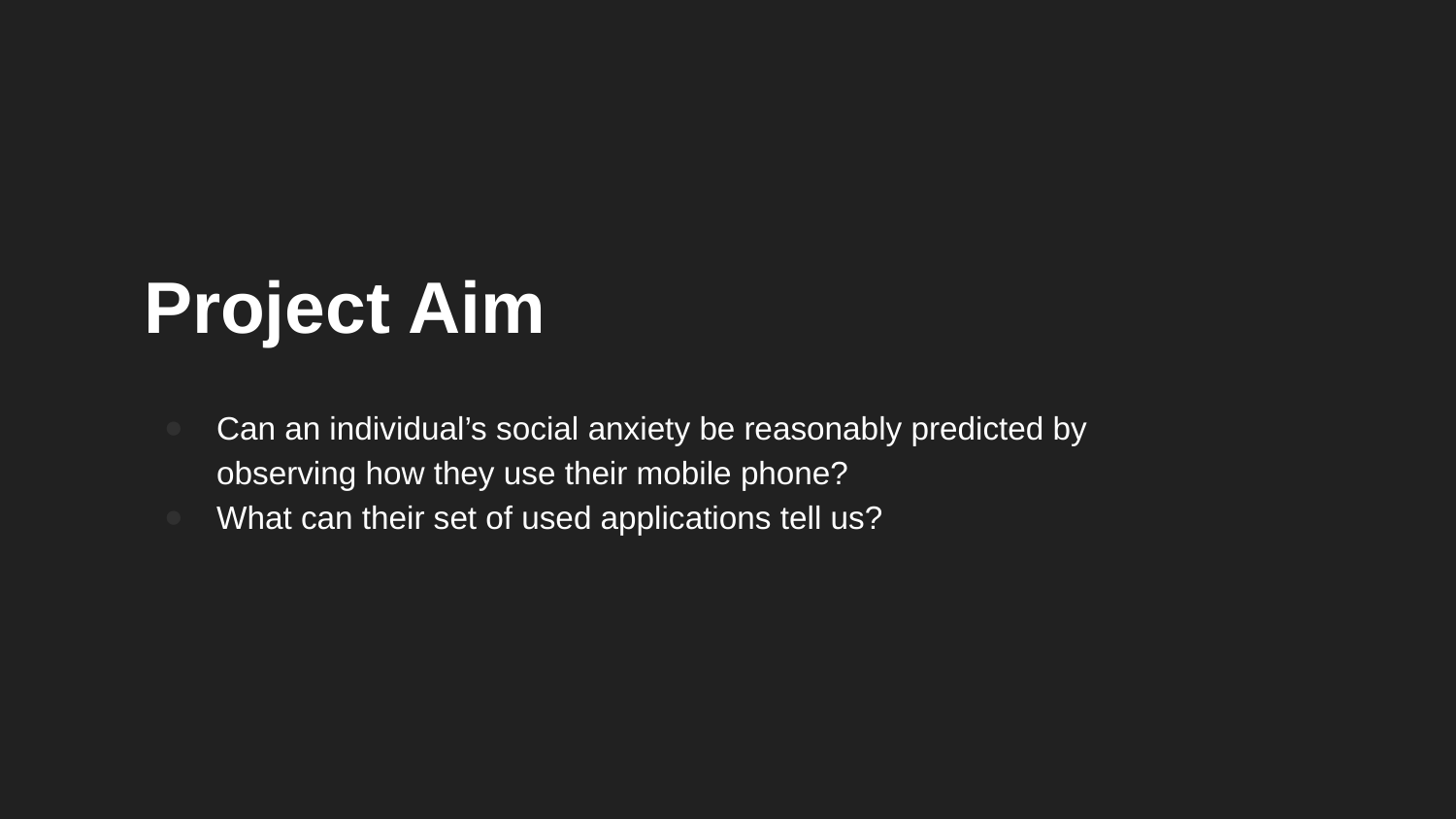

# Project Aim
Can an individual’s social anxiety be reasonably predicted by observing how they use their mobile phone?
What can their set of used applications tell us?